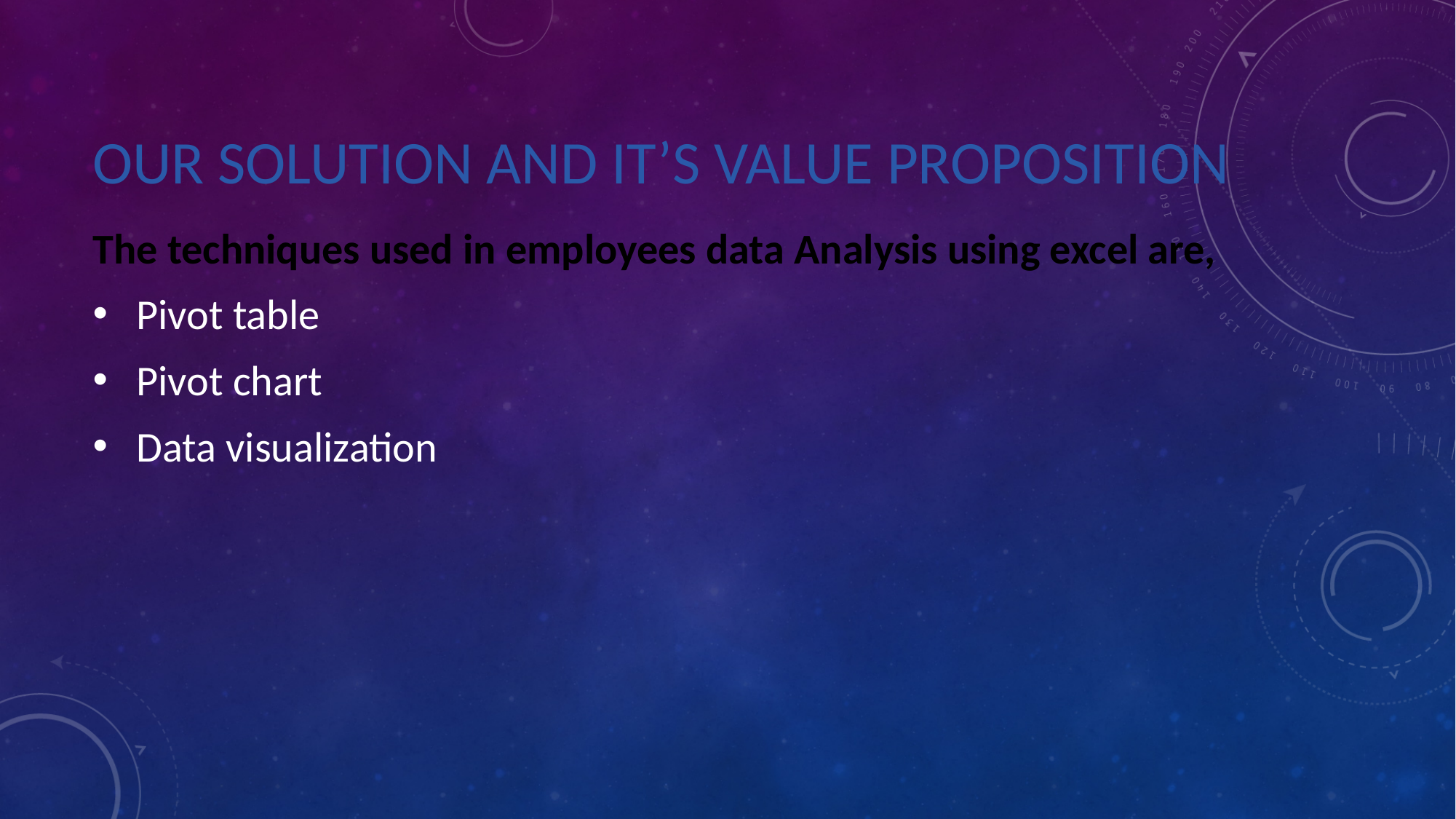

# OUR SOLUTION AND IT’S VALUE PROPOSITION
The techniques used in employees data Analysis using excel are,
 Pivot table
 Pivot chart
 Data visualization